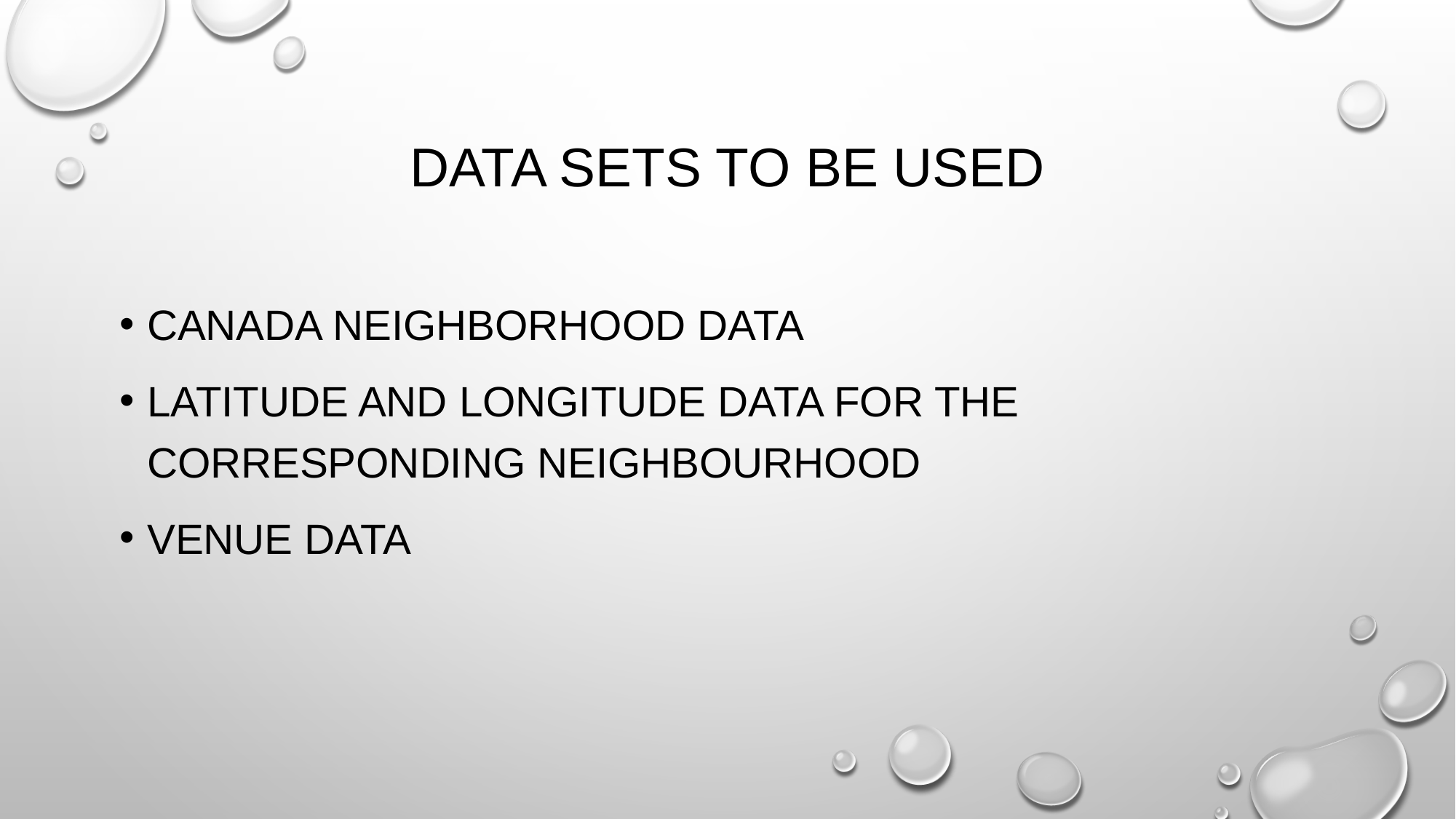

# Data sets to be used
Canada neighborhood data
Latitude and Longitude data for the corresponding neighbourhood
Venue Data